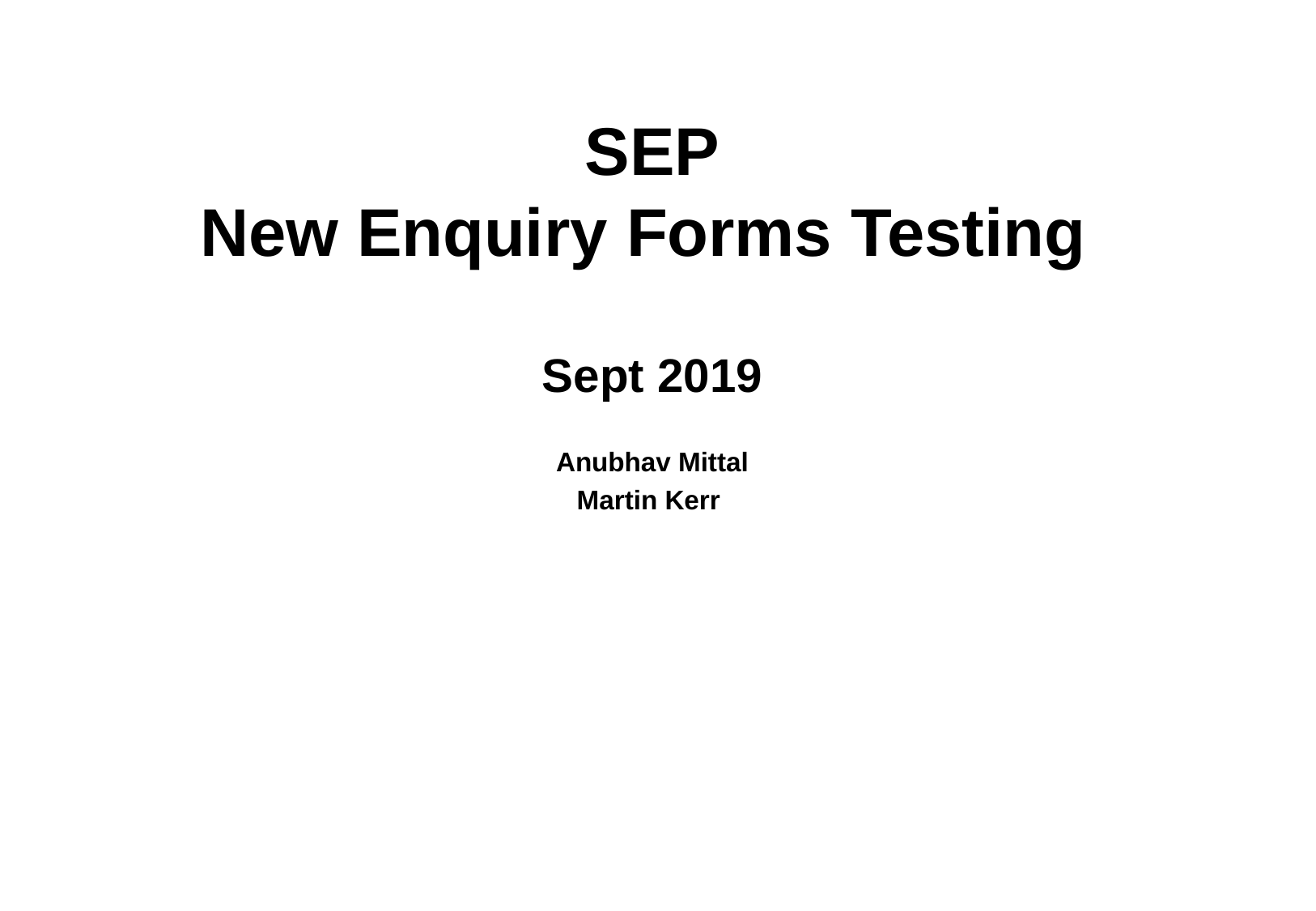

SEP
New Enquiry Forms Testing

Sept 2019

Anubhav Mittal
Martin Kerr